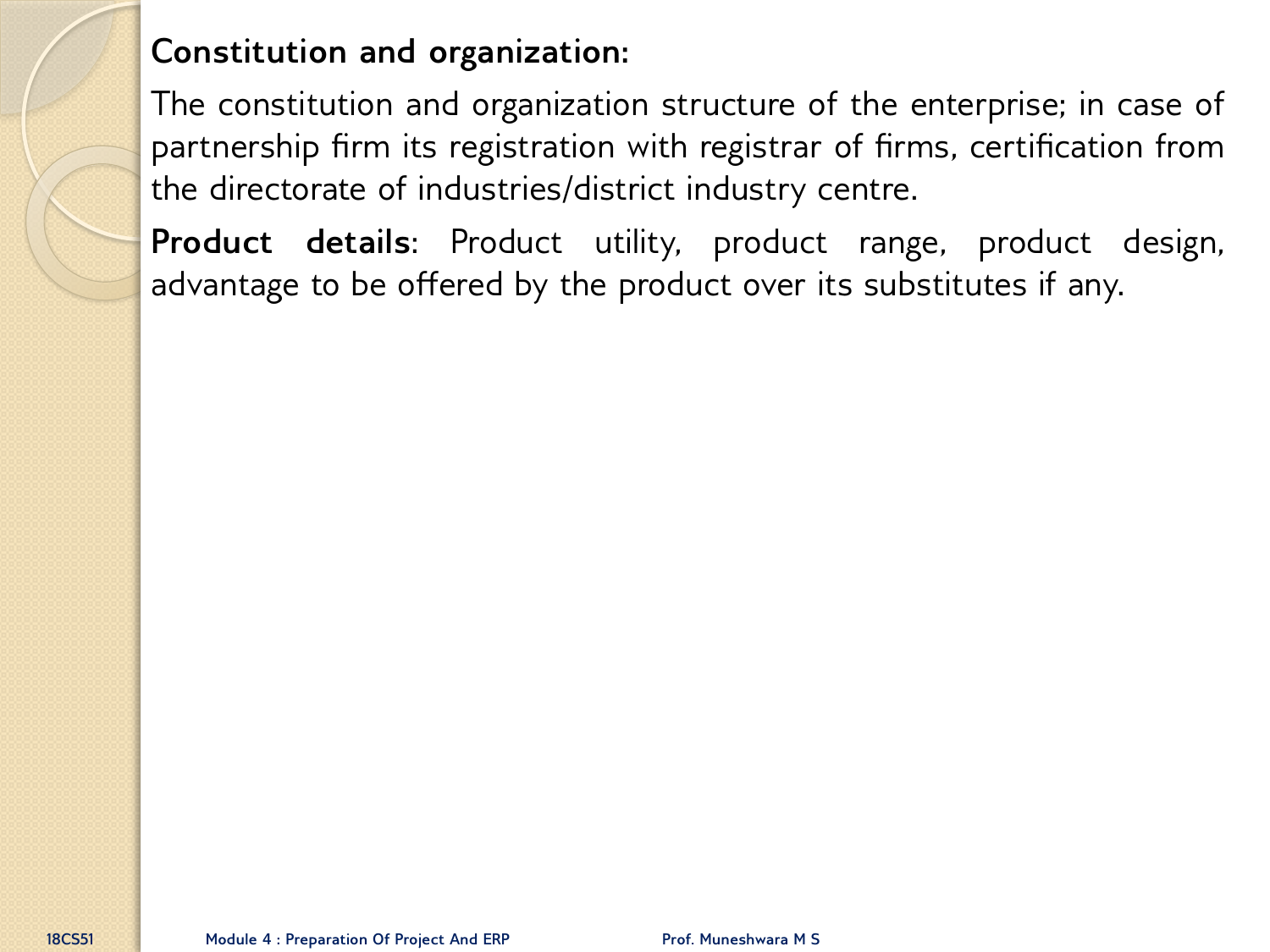

Constitution and organization:
The constitution and organization structure of the enterprise; in case of partnership firm its registration with registrar of firms, certification from the directorate of industries/district industry centre.
Product details: Product utility, product range, product design, advantage to be offered by the product over its substitutes if any.
18CS51                      Module 4 : Preparation Of Project And ERP                              Prof. Muneshwara M S